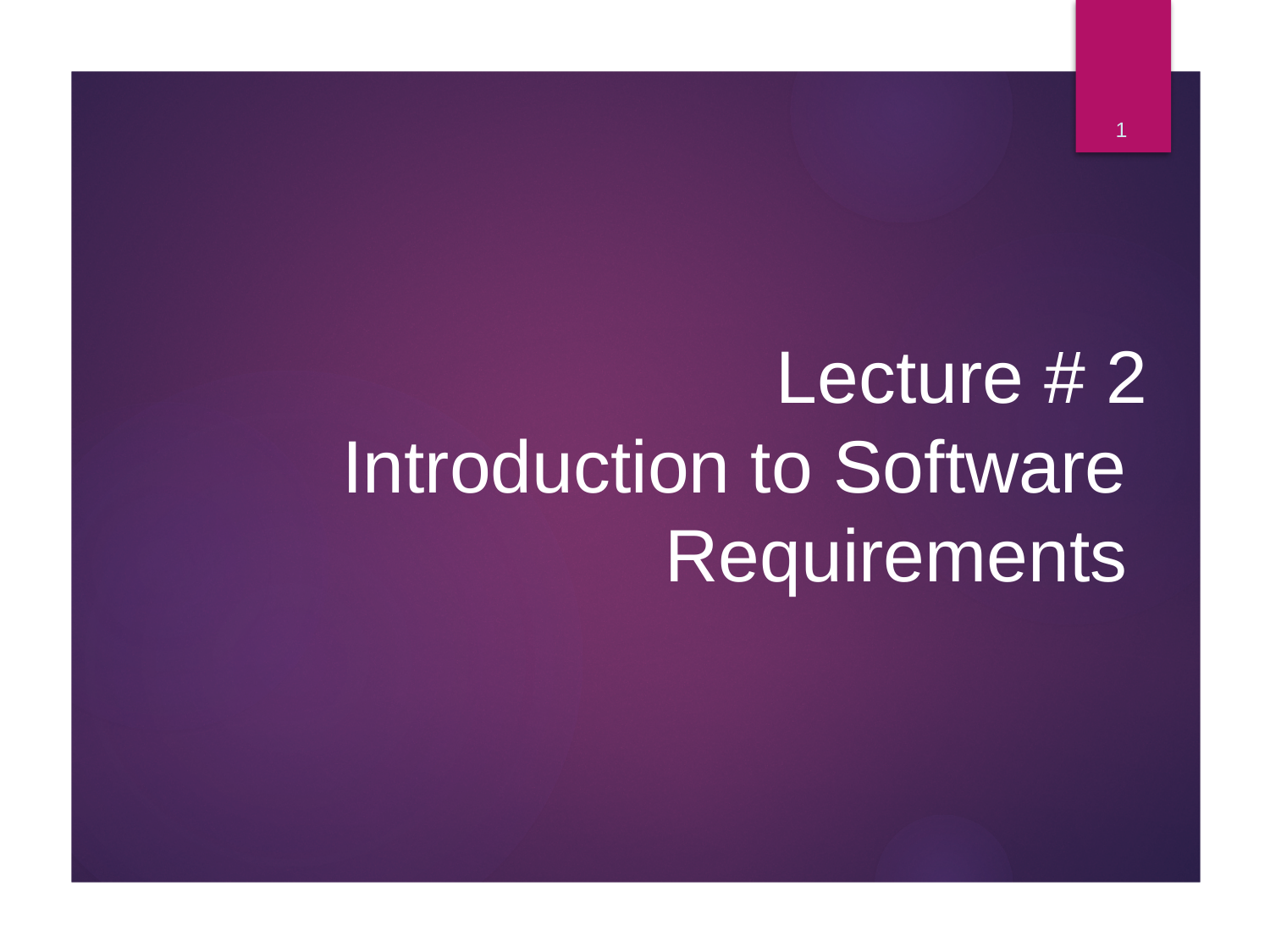

1
# Lecture # 2 Introduction to Software  Requirements